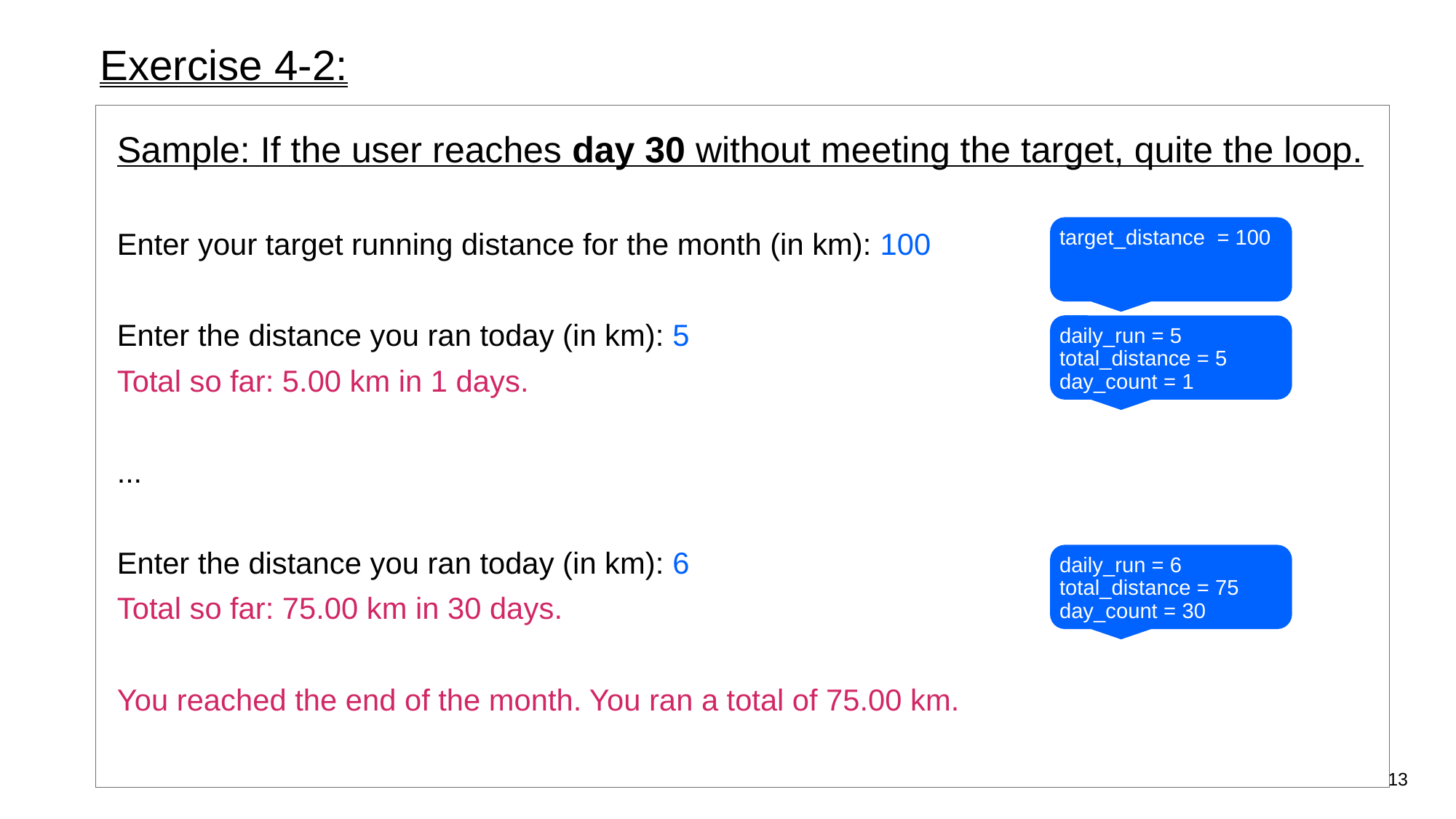

# Exercise 4-2:
Sample: If the user reaches day 30 without meeting the target, quite the loop.

Enter your target running distance for the month (in km): 100

Enter the distance you ran today (in km): 5
Total so far: 5.00 km in 1 days.

...

Enter the distance you ran today (in km): 6
Total so far: 75.00 km in 30 days.

You reached the end of the month. You ran a total of 75.00 km.

target_distance  = 100
daily_run = 5
total_distance = 5
day_count = 1
daily_run = 6
total_distance = 75
day_count = 30
13